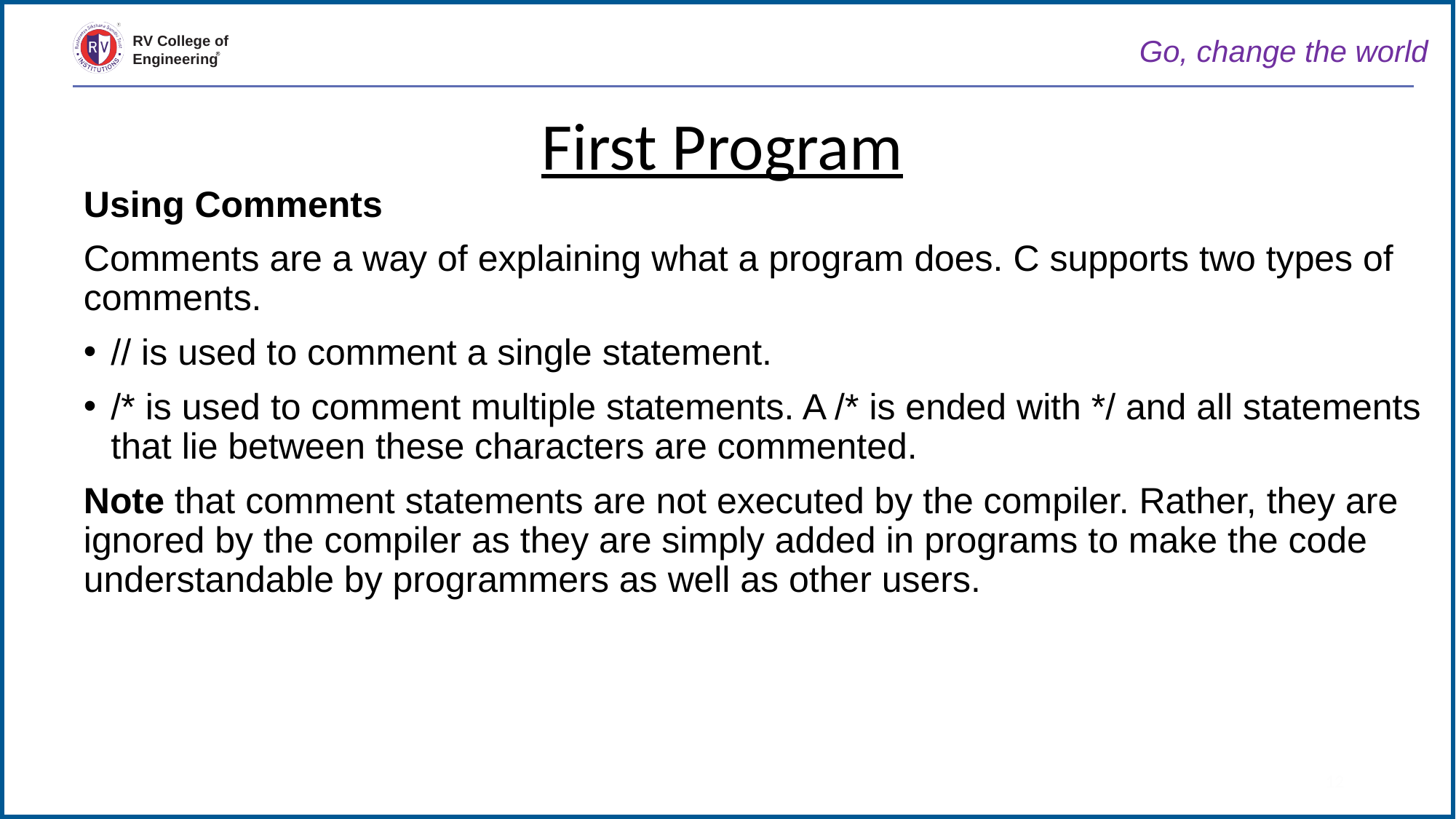

Go, change the world
RV College of
Engineering

First Program

Using Comments
Comments are a way of explaining what a program does. C supports two types of comments.
// is used to comment a single statement.
/* is used to comment multiple statements. A /* is ended with */ and all statements that lie between these characters are commented.
Note that comment statements are not executed by the compiler. Rather, they are ignored by the compiler as they are simply added in programs to make the code understandable by programmers as well as other users.

12